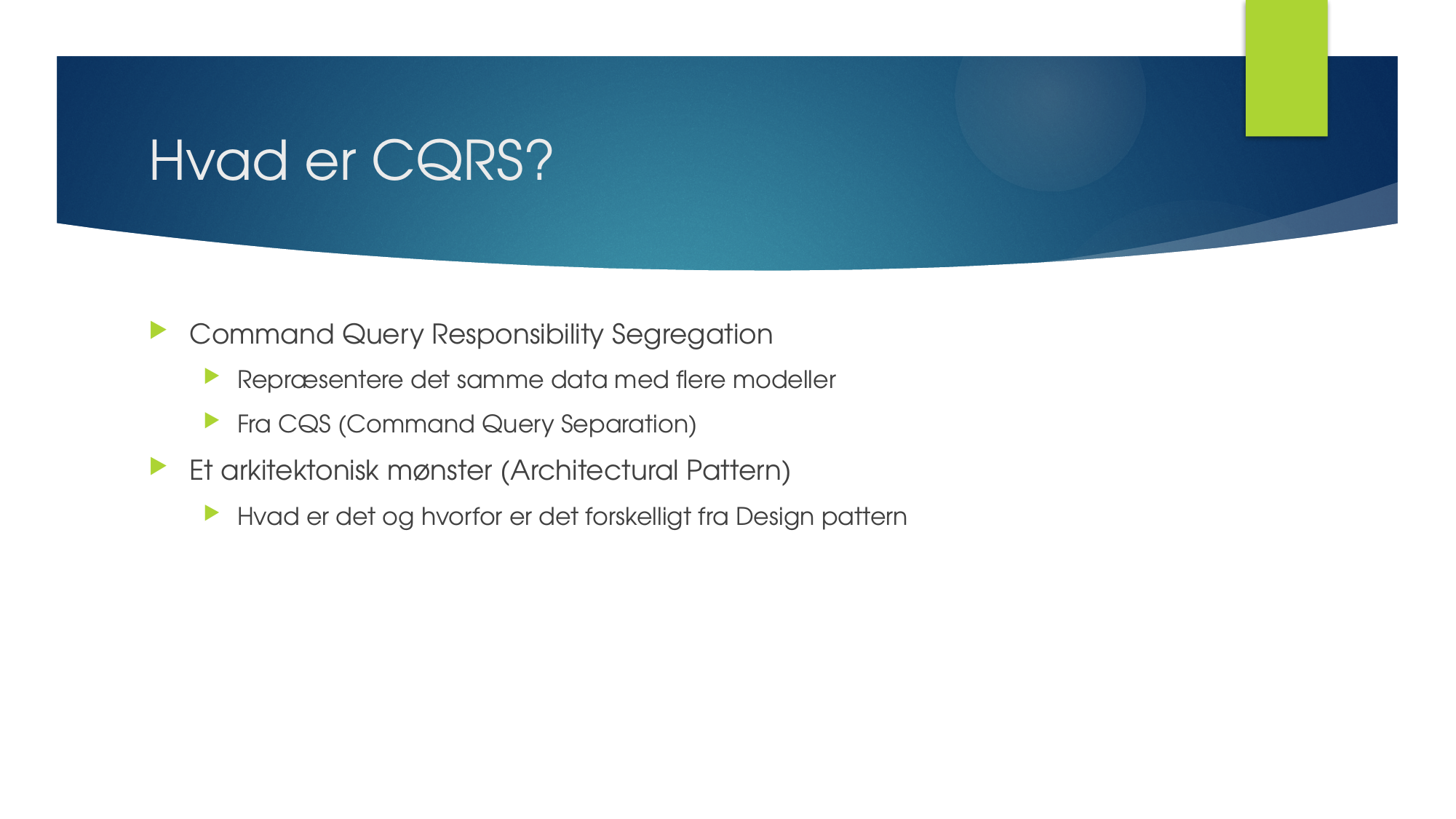

# Hvad er CQRS?
Command Query Responsibility Segregation
Repræsentere det samme data med flere modeller
Fra CQS (Command Query Separation)
Et arkitektonisk mønster (Architectural Pattern)
Hvad er det og hvorfor er det forskelligt fra Design pattern